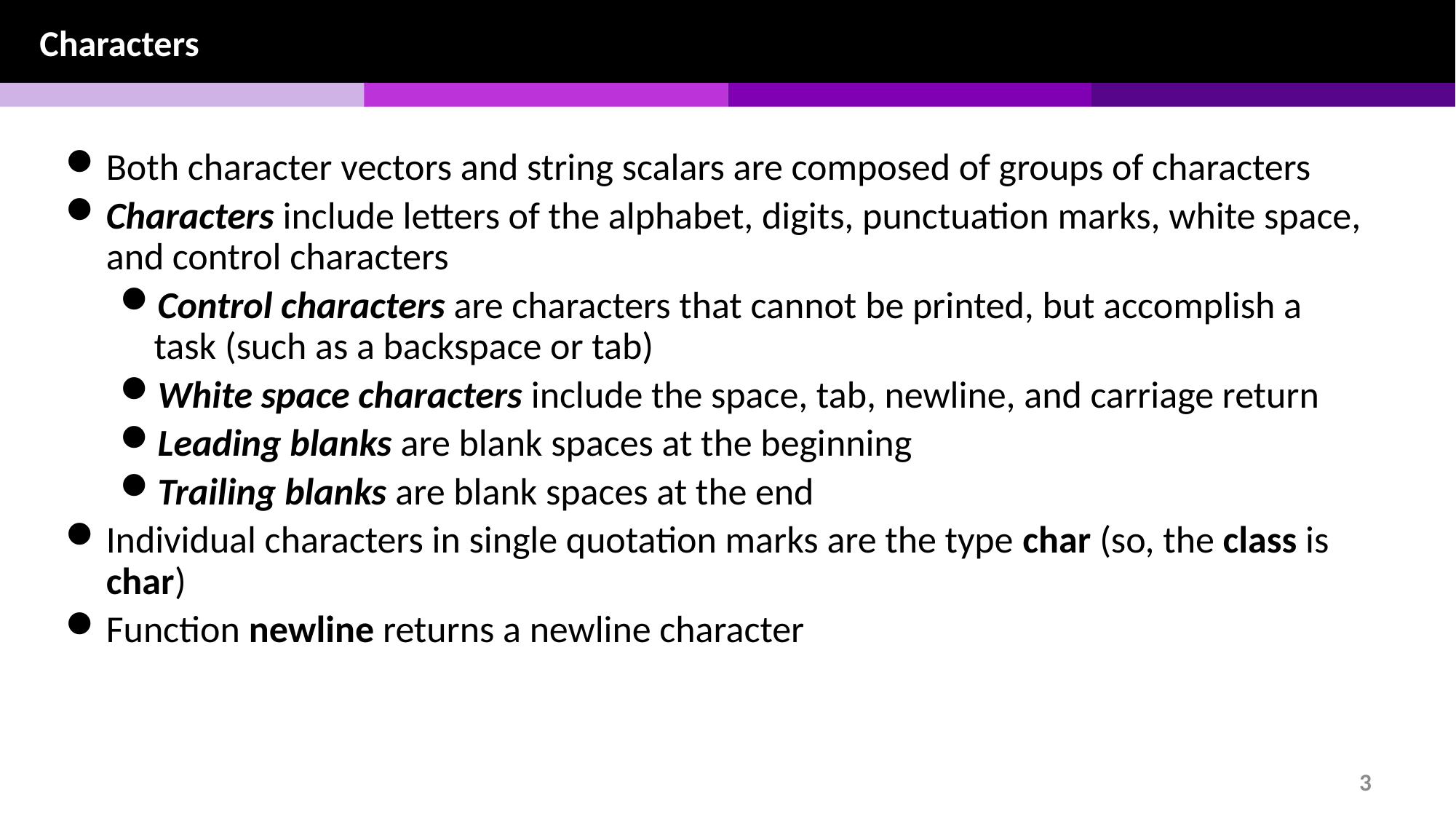

Characters
Both character vectors and string scalars are composed of groups of characters
Characters include letters of the alphabet, digits, punctuation marks, white space, and control characters
Control characters are characters that cannot be printed, but accomplish a task (such as a backspace or tab)
White space characters include the space, tab, newline, and carriage return
Leading blanks are blank spaces at the beginning
Trailing blanks are blank spaces at the end
Individual characters in single quotation marks are the type char (so, the class is char)
Function newline returns a newline character